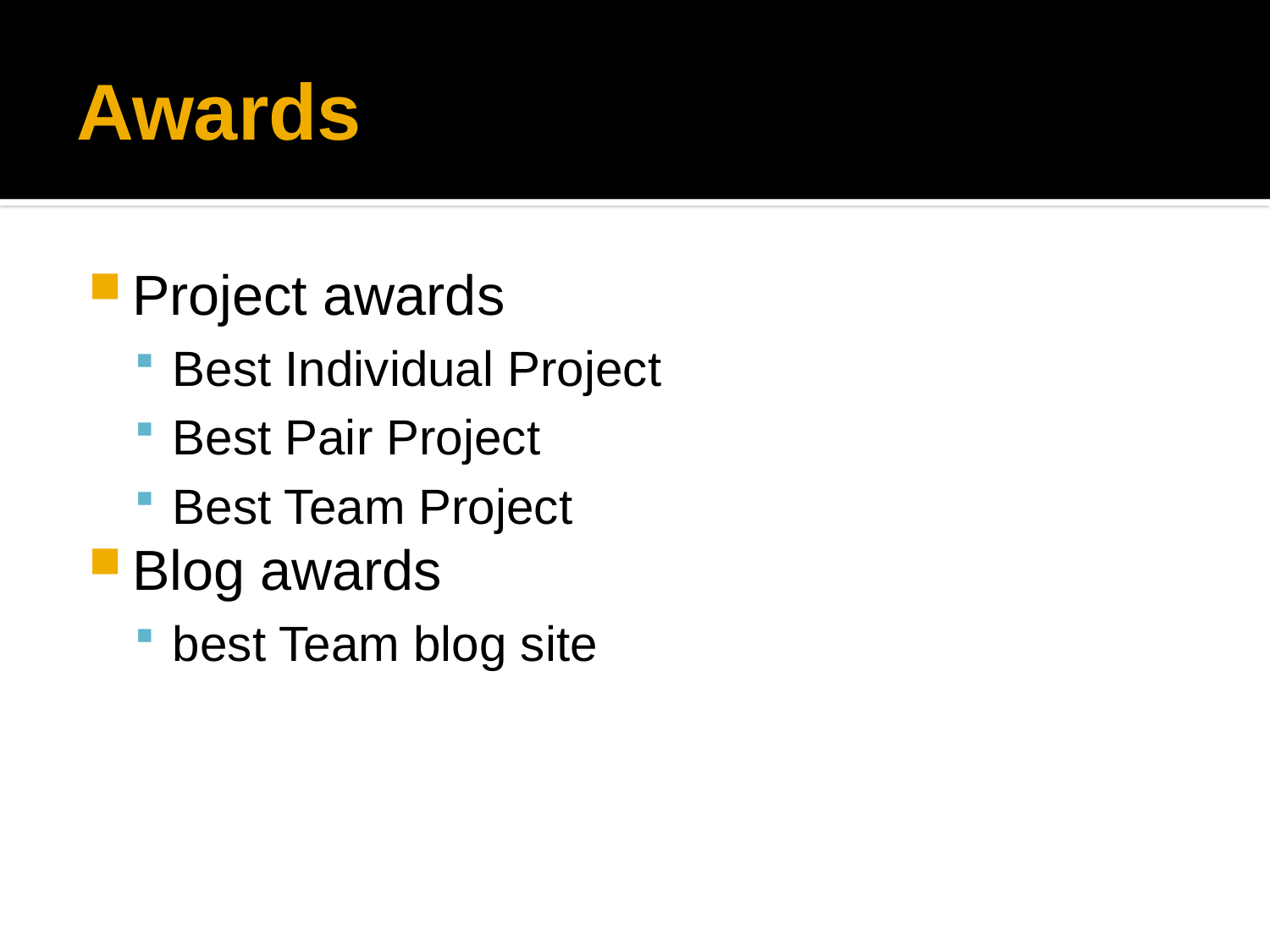

# Awards
Project awards
Best Individual Project
Best Pair Project
Best Team Project
Blog awards
best Team blog site